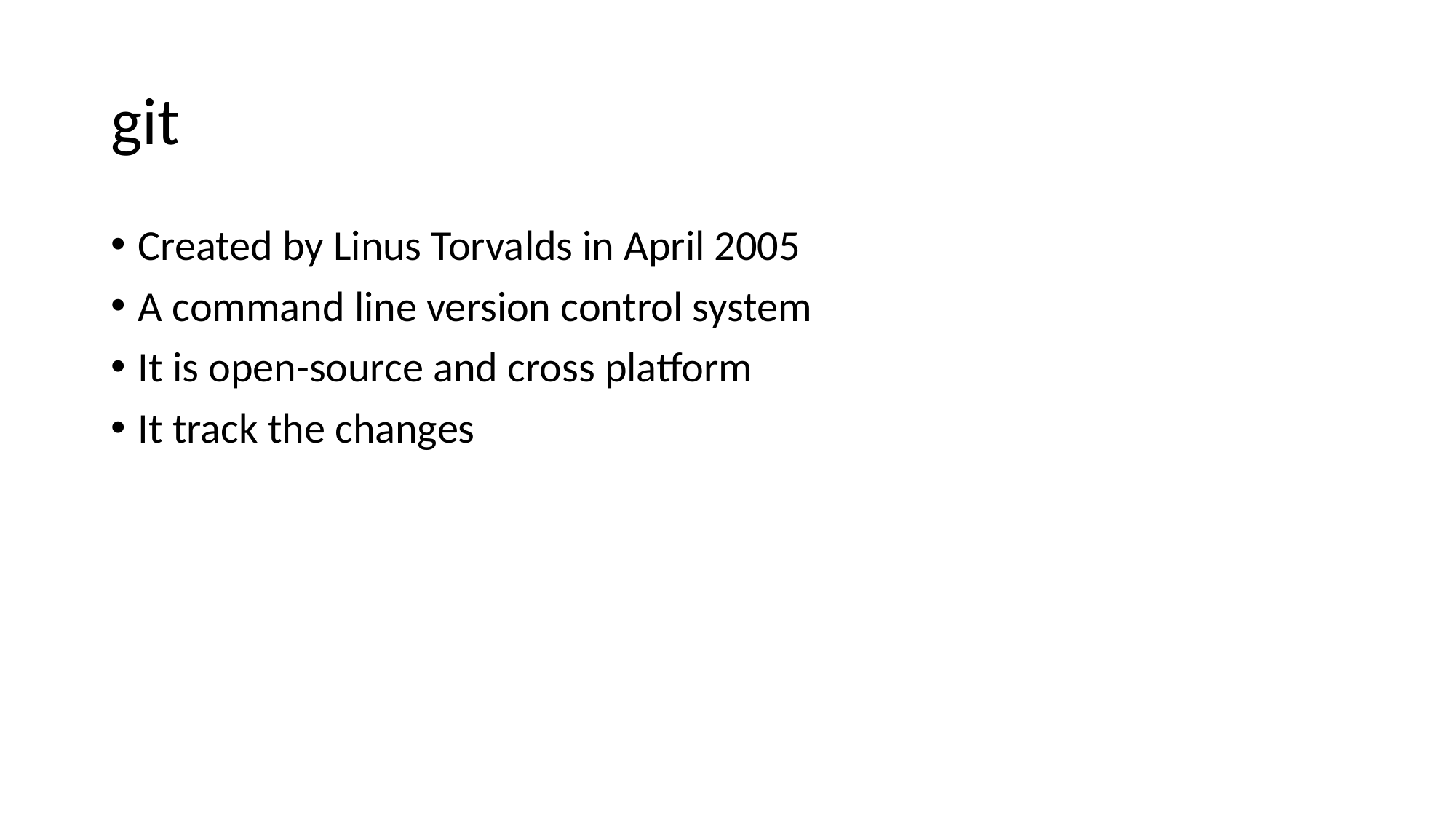

# git
Created by Linus Torvalds in April 2005
A command line version control system
It is open-source and cross platform
It track the changes